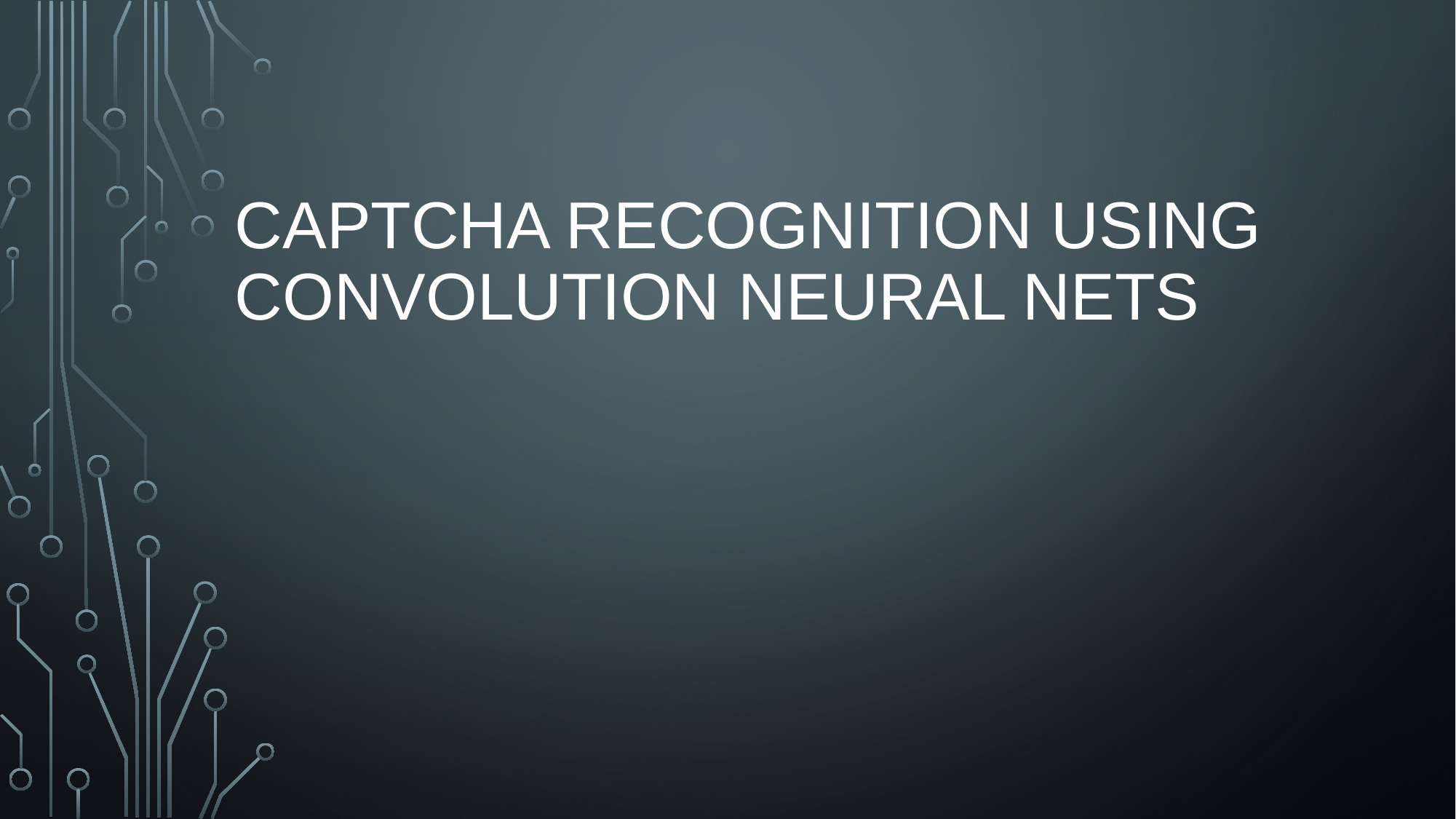

# CAPTCHA recognition using convolution neural nets